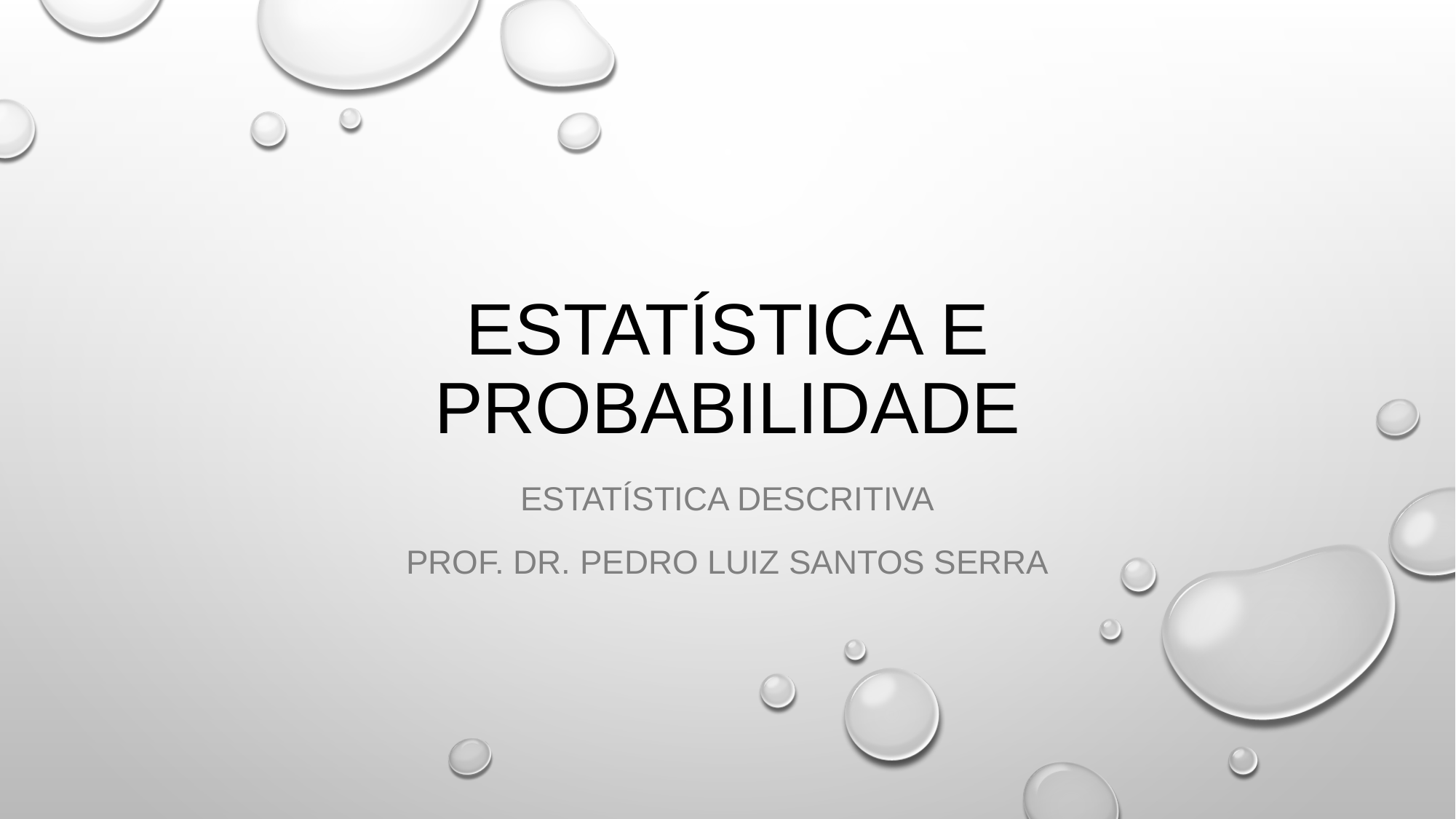

# Estatística e probabilidade
Estatística descritiva
Prof. dr. Pedro luiz santos serra